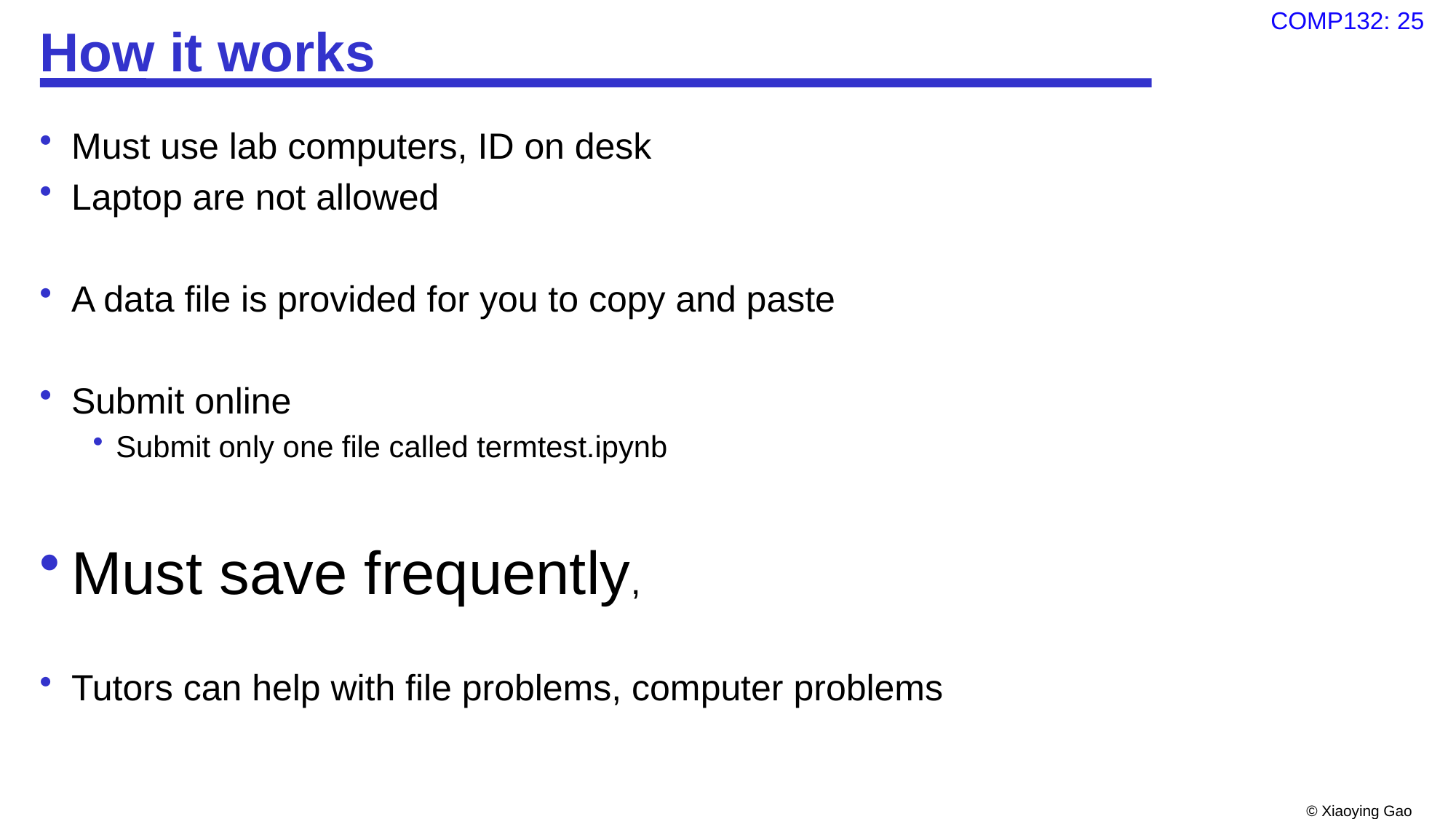

# How it works
Must use lab computers, ID on desk
Laptop are not allowed

A data file is provided for you to copy and paste

Submit online
Submit only one file called termtest.ipynb

Must save frequently,

Tutors can help with file problems, computer problems